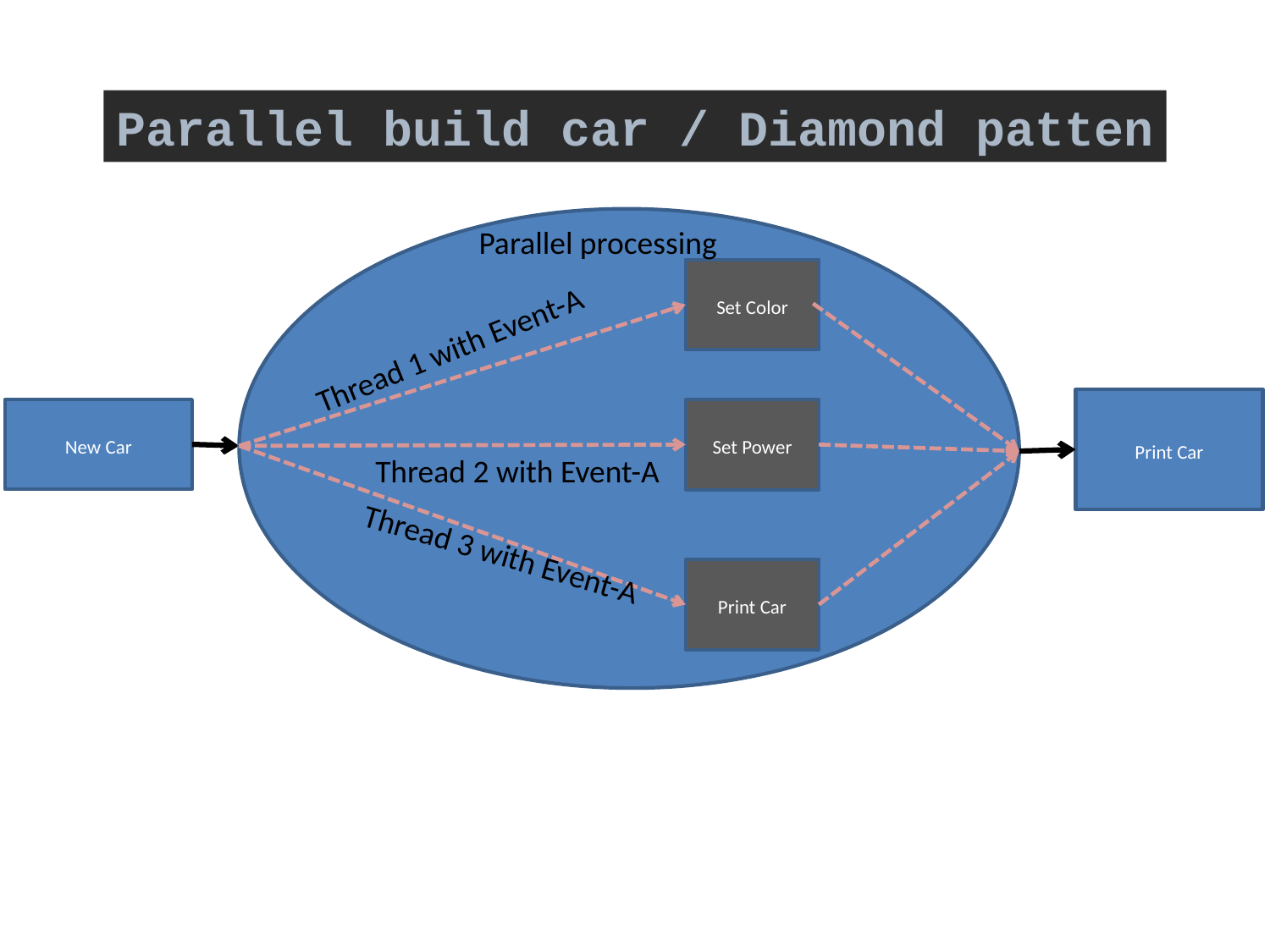

Parallel build car / Diamond patten

Parallel processing
Set Color
Thread 1 with Event-A
Print Car
New Car
Set Power
Thread 2 with Event-A
Thread 3 with Event-A
Print Car